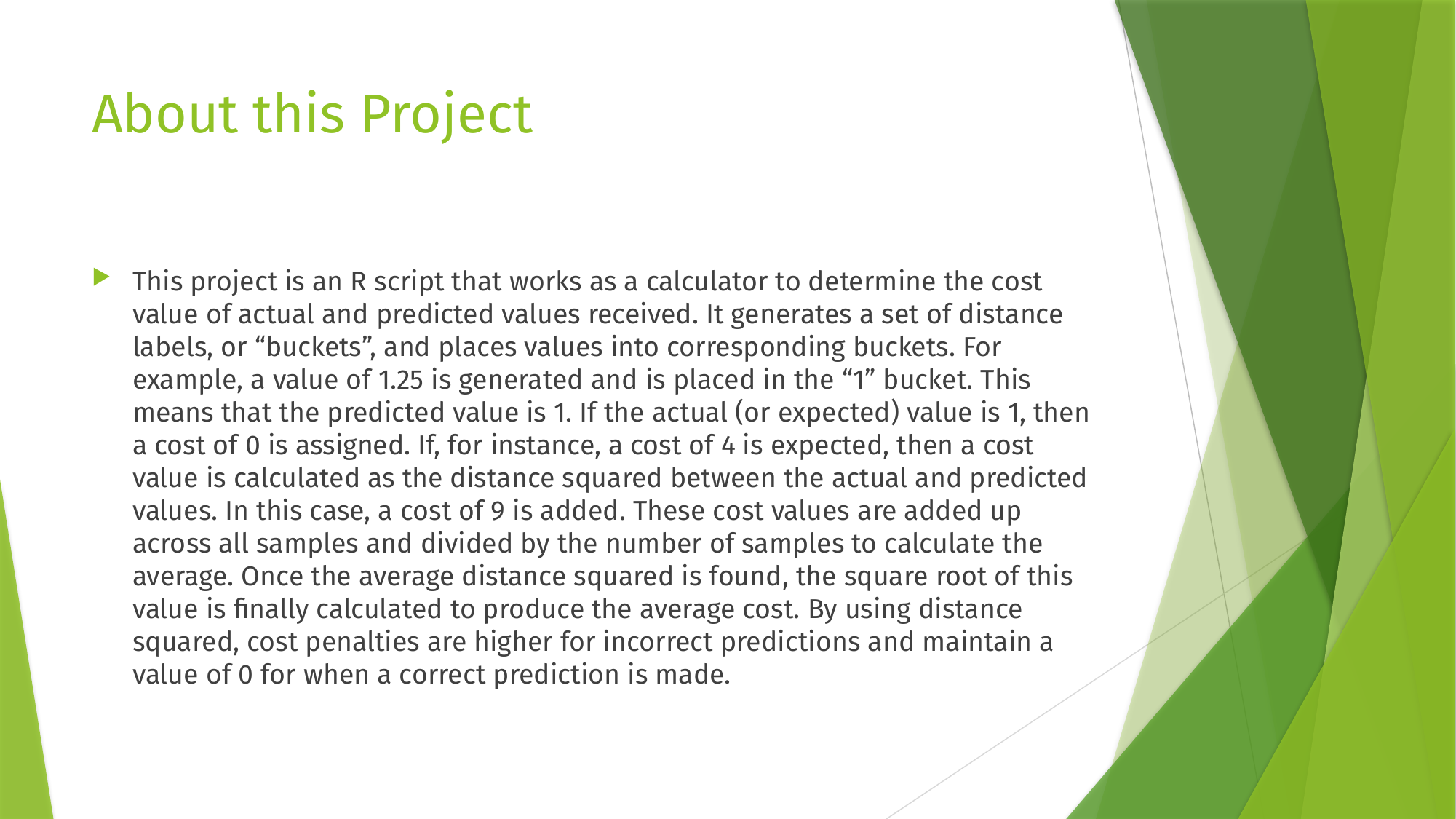

# About this Project
This project is an R script that works as a calculator to determine the cost value of actual and predicted values received. It generates a set of distance labels, or “buckets”, and places values into corresponding buckets. For example, a value of 1.25 is generated and is placed in the “1” bucket. This means that the predicted value is 1. If the actual (or expected) value is 1, then a cost of 0 is assigned. If, for instance, a cost of 4 is expected, then a cost value is calculated as the distance squared between the actual and predicted values. In this case, a cost of 9 is added. These cost values are added up across all samples and divided by the number of samples to calculate the average. Once the average distance squared is found, the square root of this value is finally calculated to produce the average cost. By using distance squared, cost penalties are higher for incorrect predictions and maintain a value of 0 for when a correct prediction is made.